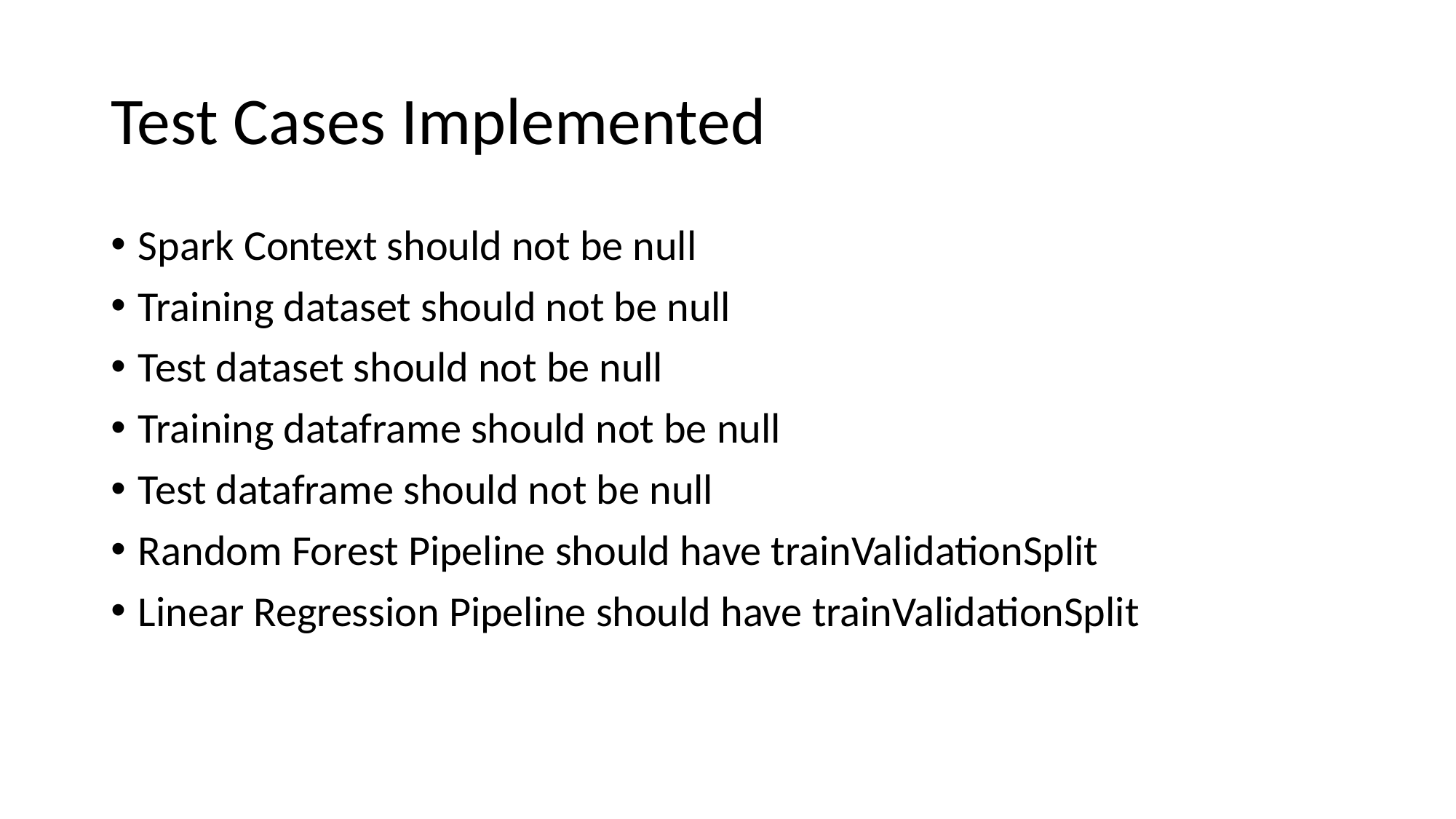

# Test Cases Implemented
Spark Context should not be null
Training dataset should not be null
Test dataset should not be null
Training dataframe should not be null
Test dataframe should not be null
Random Forest Pipeline should have trainValidationSplit
Linear Regression Pipeline should have trainValidationSplit